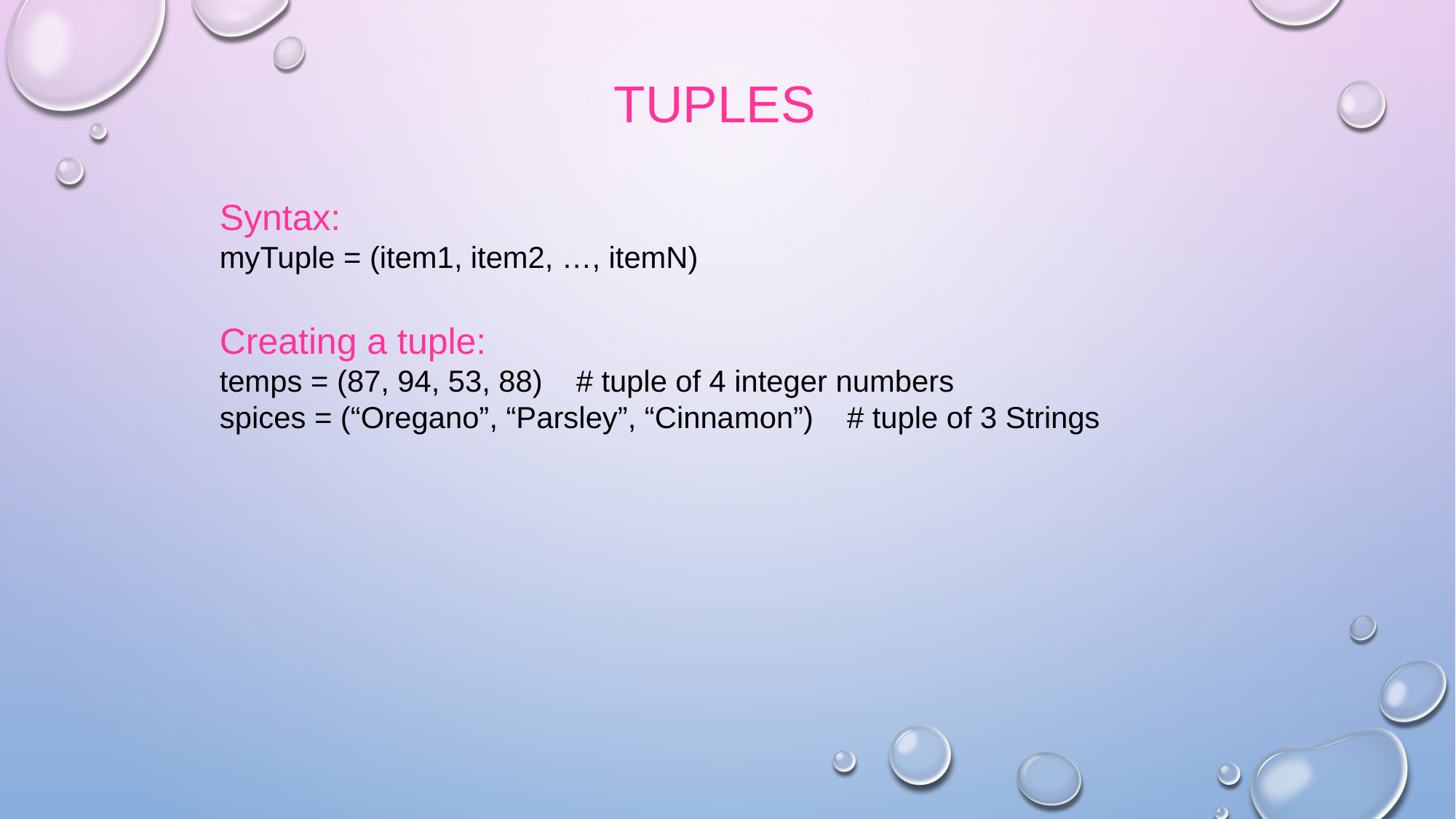

# tuples
Syntax:
myTuple = (item1, item2, …, itemN)

Creating a tuple:
temps = (87, 94, 53, 88)    # tuple of 4 integer numbers
spices = (“Oregano”, “Parsley”, “Cinnamon”)    # tuple of 3 Strings